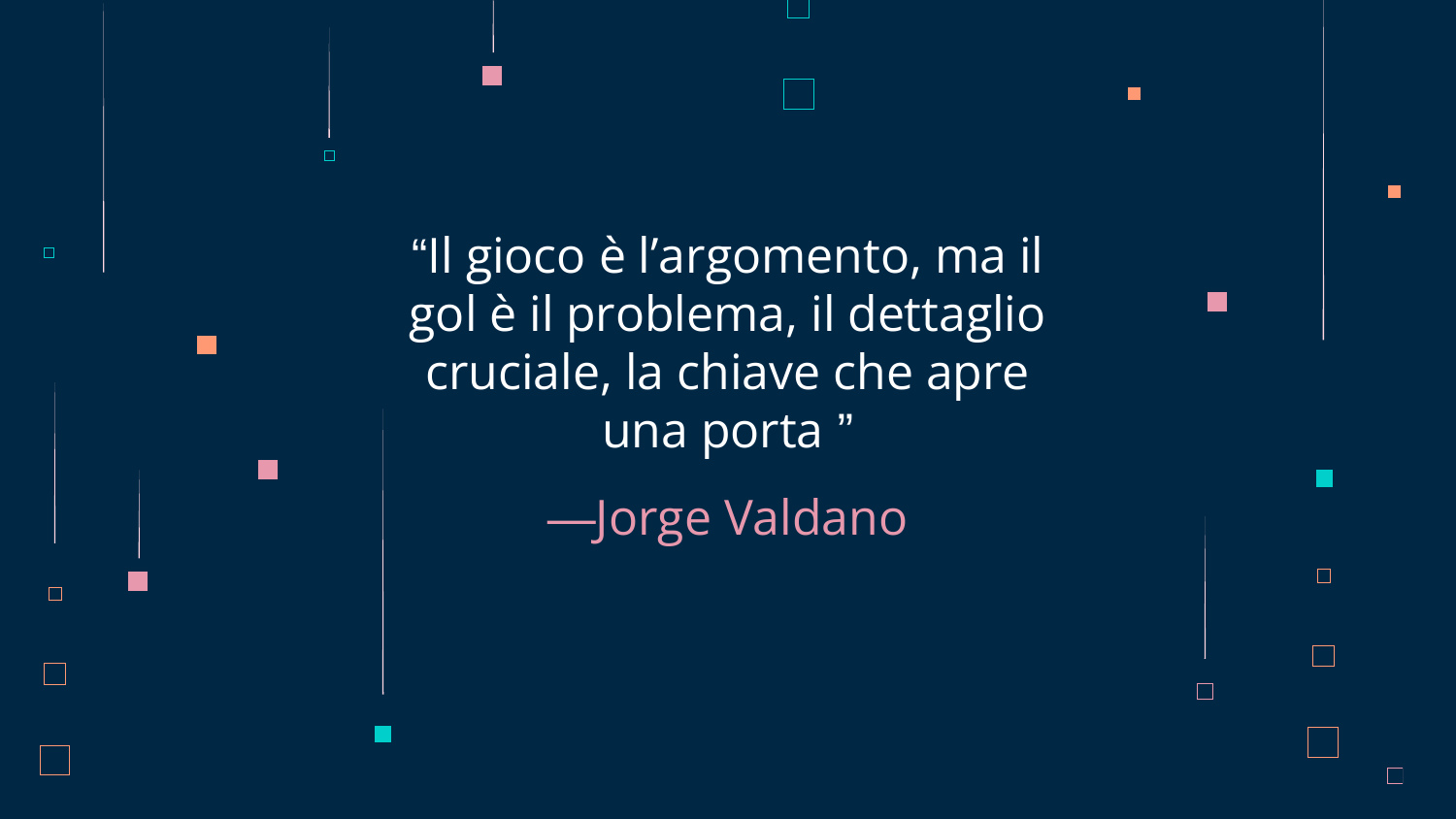

“Il gioco è l’argomento, ma il gol è il problema, il dettaglio cruciale, la chiave che apre una porta ”
# —Jorge Valdano